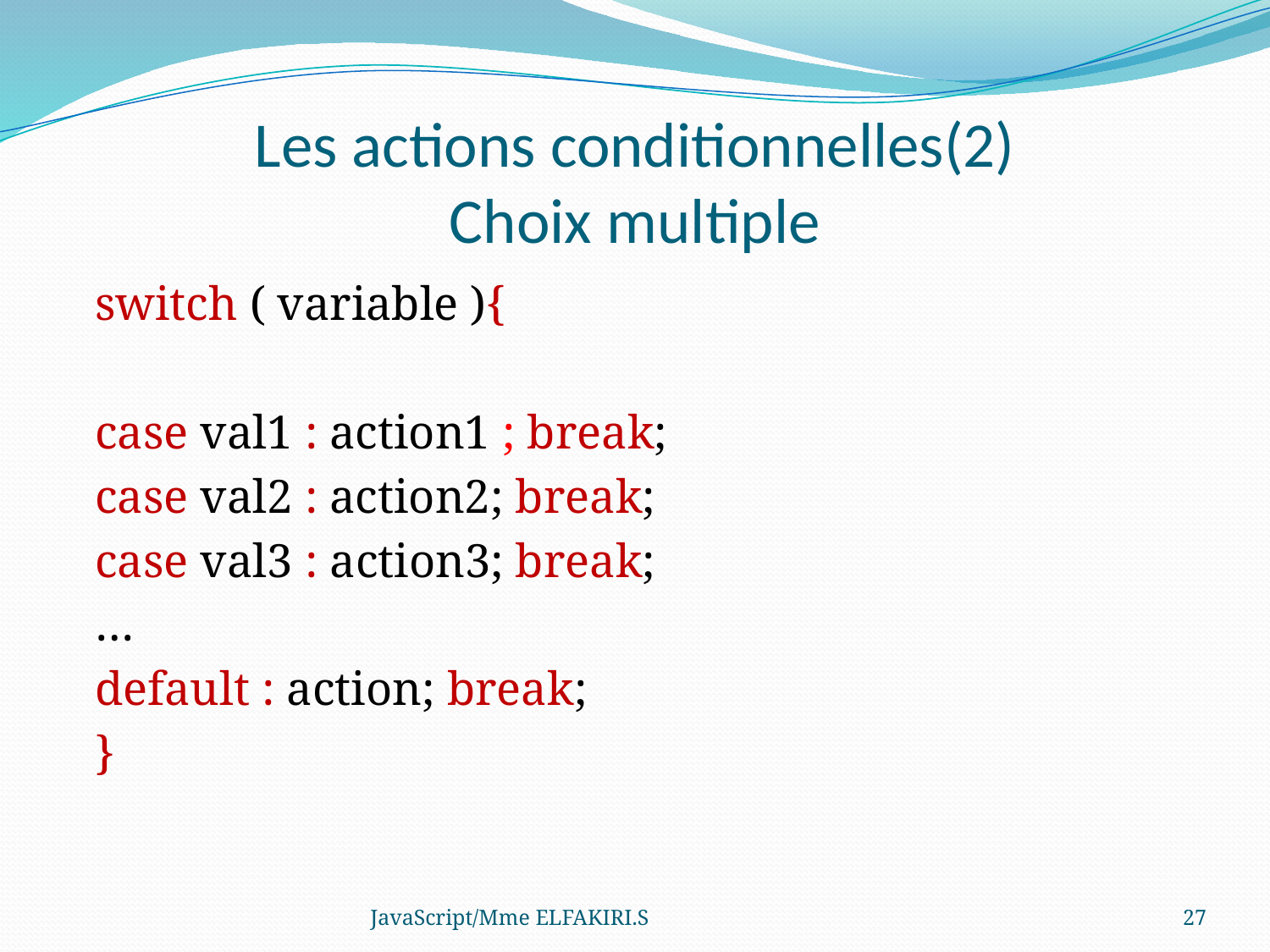

# Les actions conditionnelles(2) Choix multiple
switch ( variable ){

case val1 : action1 ; break;
case val2 : action2; break;
case val3 : action3; break;
…
default : action; break;
}

JavaScript/Mme ELFAKIRI.S
27